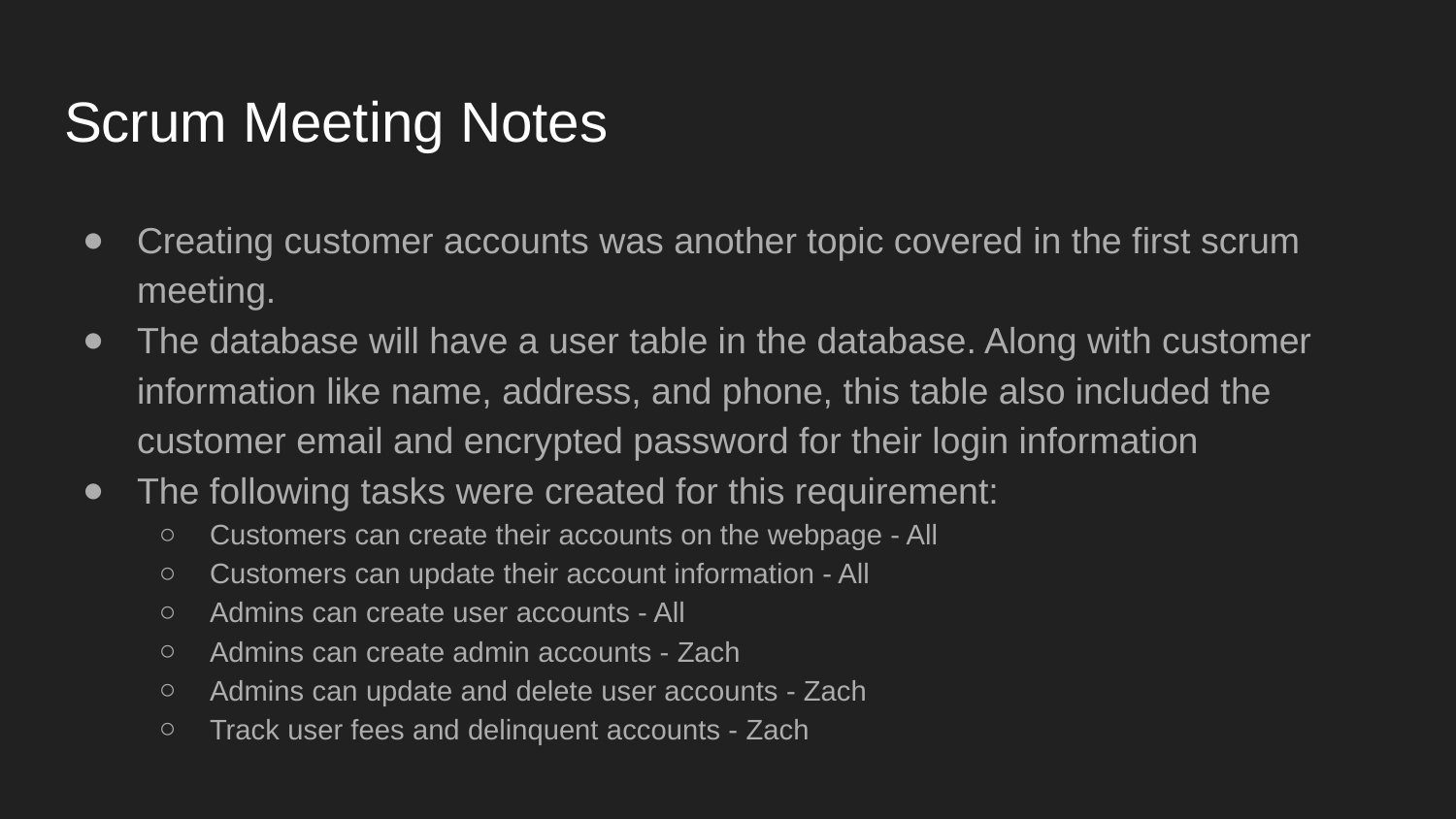

# Scrum Meeting Notes
Creating customer accounts was another topic covered in the first scrum meeting.
The database will have a user table in the database. Along with customer information like name, address, and phone, this table also included the customer email and encrypted password for their login information
The following tasks were created for this requirement:
Customers can create their accounts on the webpage - All
Customers can update their account information - All
Admins can create user accounts - All
Admins can create admin accounts - Zach
Admins can update and delete user accounts - Zach
Track user fees and delinquent accounts - Zach